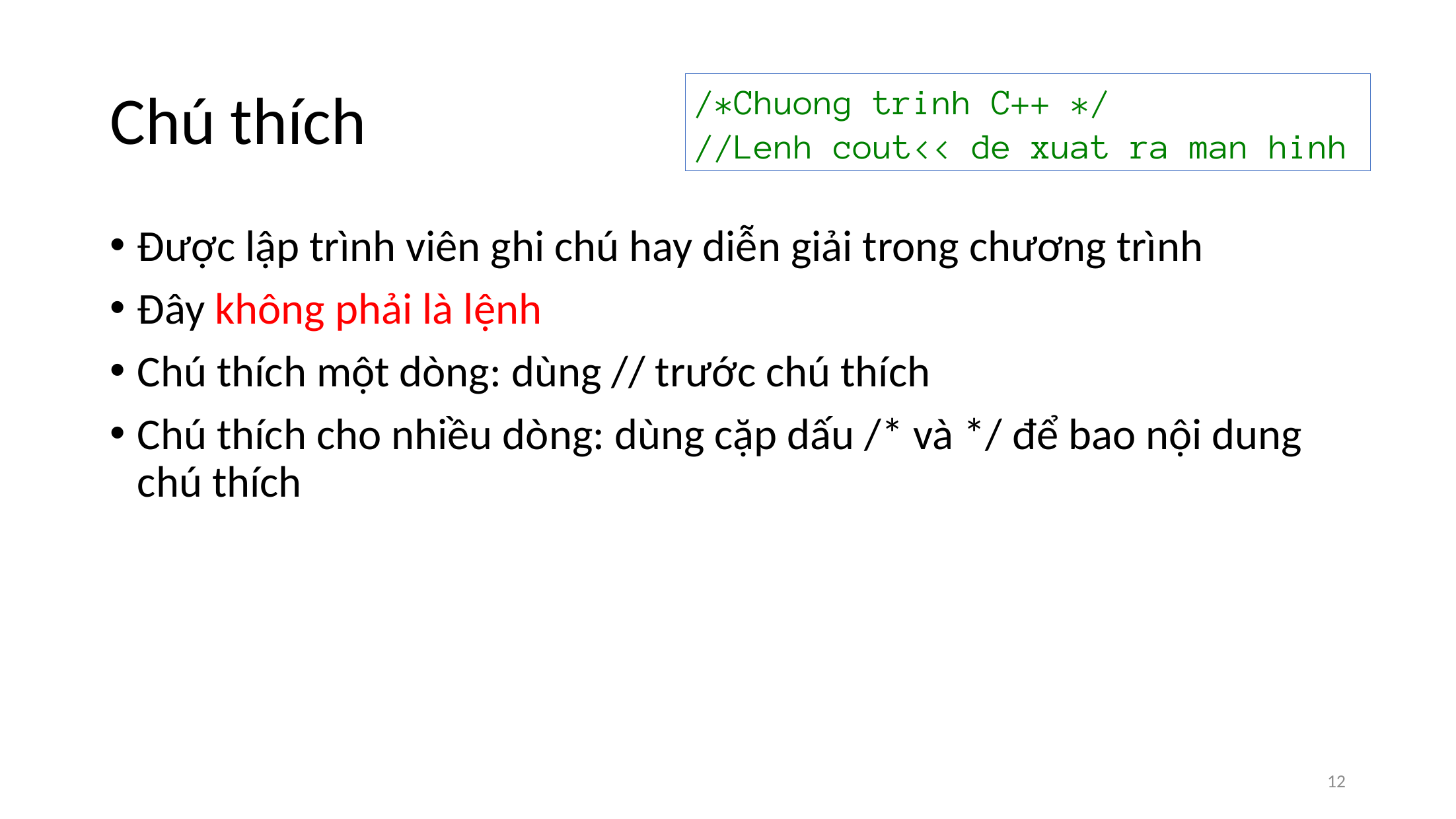

# Chú thích
/*Chuong trinh C++ */
//Lenh cout<< de xuat ra man hinh
Được lập trình viên ghi chú hay diễn giải trong chương trình
Đây không phải là lệnh
Chú thích một dòng: dùng // trước chú thích
Chú thích cho nhiều dòng: dùng cặp dấu /* và */ để bao nội dung chú thích
12